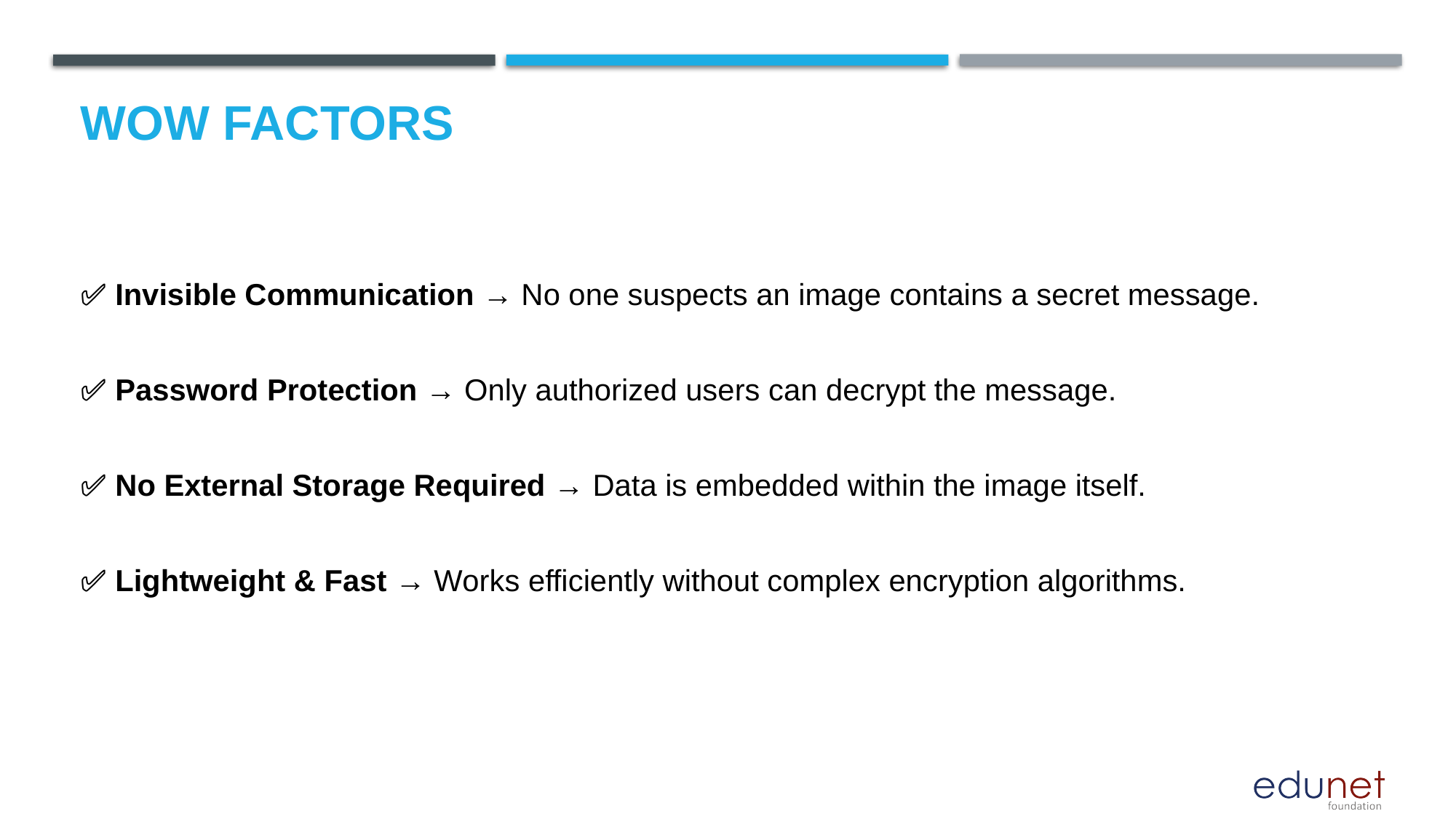

# Wow factors
✅ Invisible Communication → No one suspects an image contains a secret message.
✅ Password Protection → Only authorized users can decrypt the message.
✅ No External Storage Required → Data is embedded within the image itself.
✅ Lightweight & Fast → Works efficiently without complex encryption algorithms.